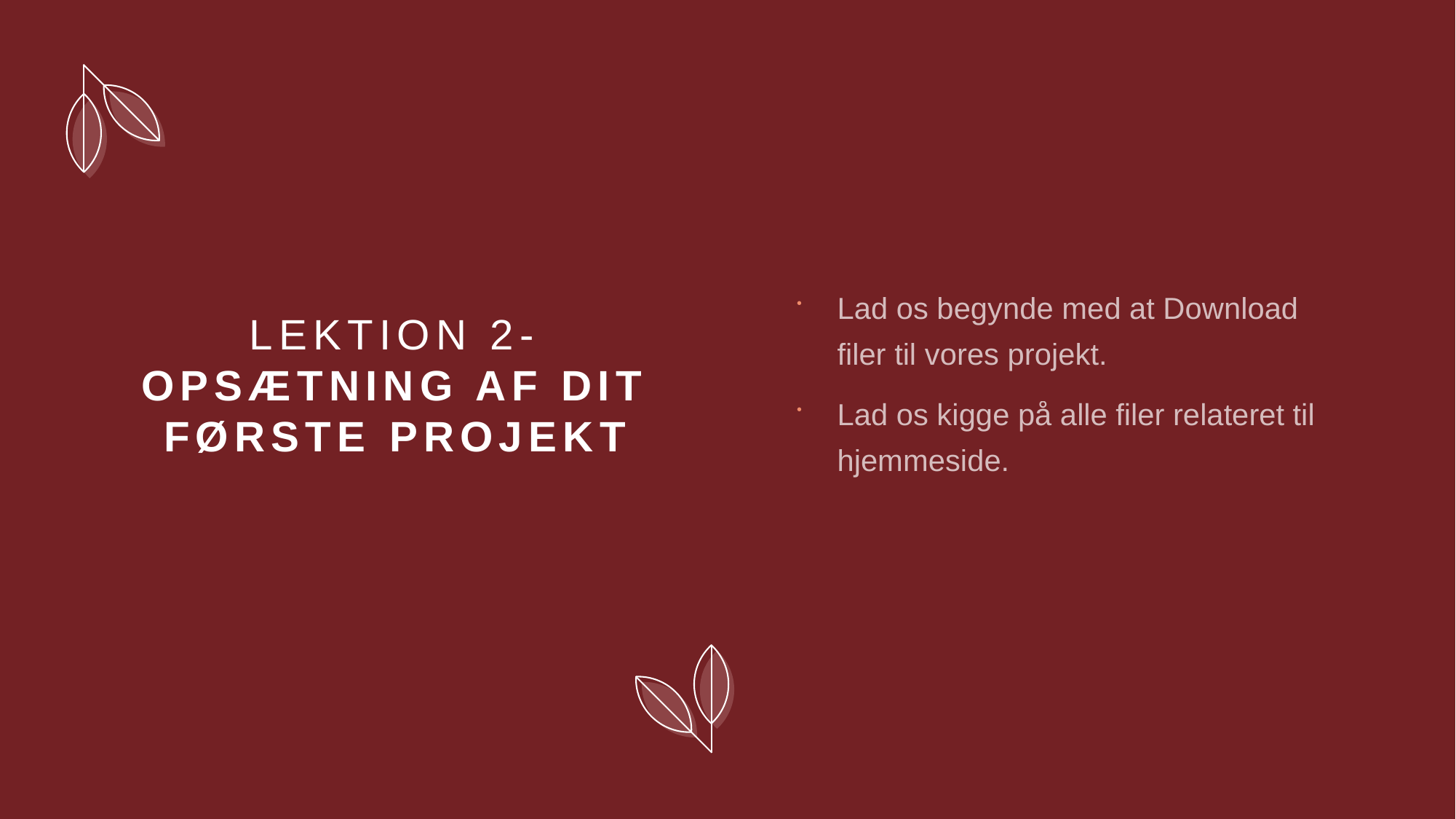

Lad os begynde med at Download filer til vores projekt.
Lad os kigge på alle filer relateret til  hjemmeside.

# Lektion 2-Opsætning af Dit Første Projekt